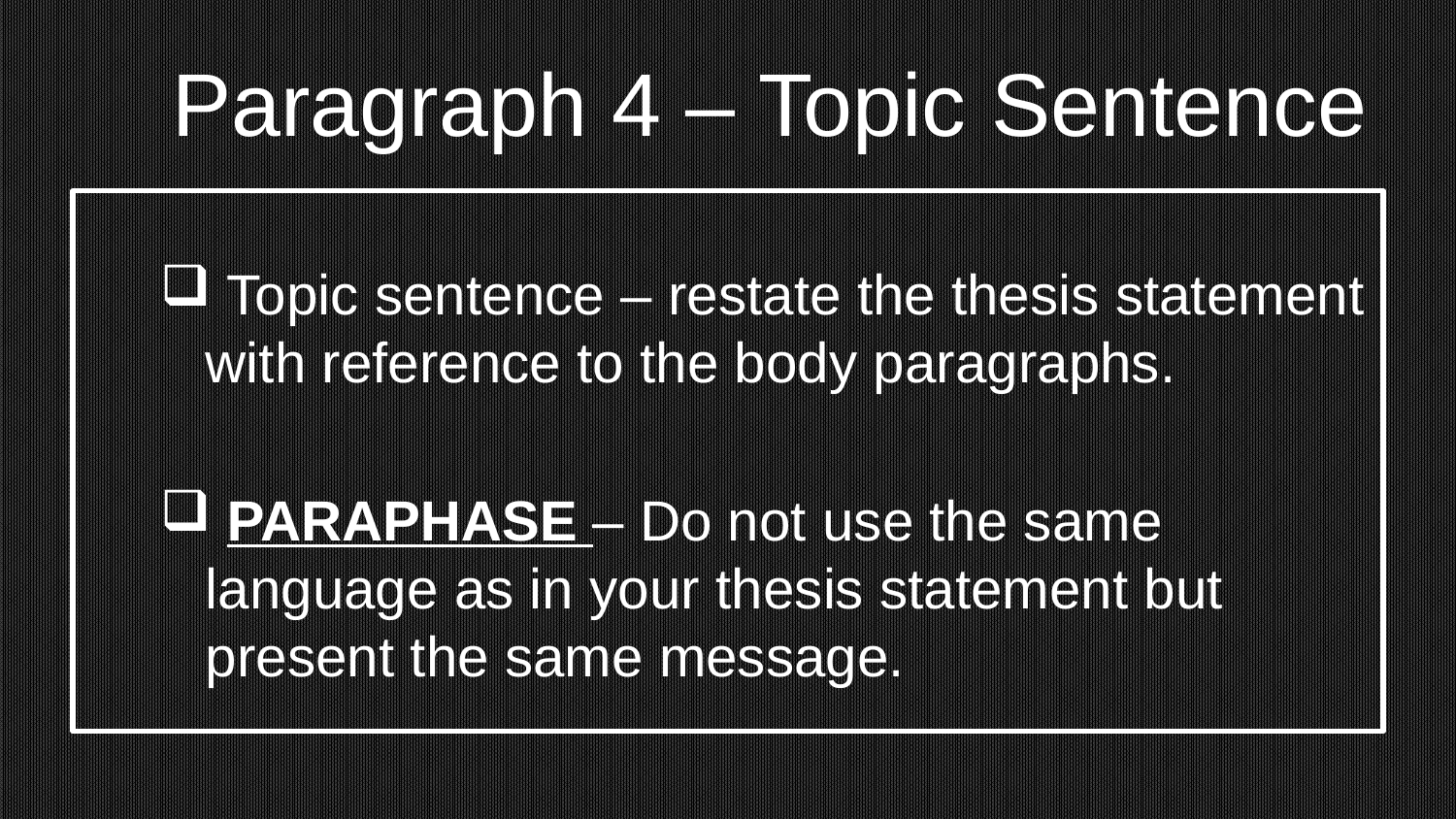

# Paragraph 4 – Topic Sentence

 Topic sentence – restate the thesis statement with reference to the body paragraphs.

 PARAPHASE – Do not use the same language as in your thesis statement but present the same message.